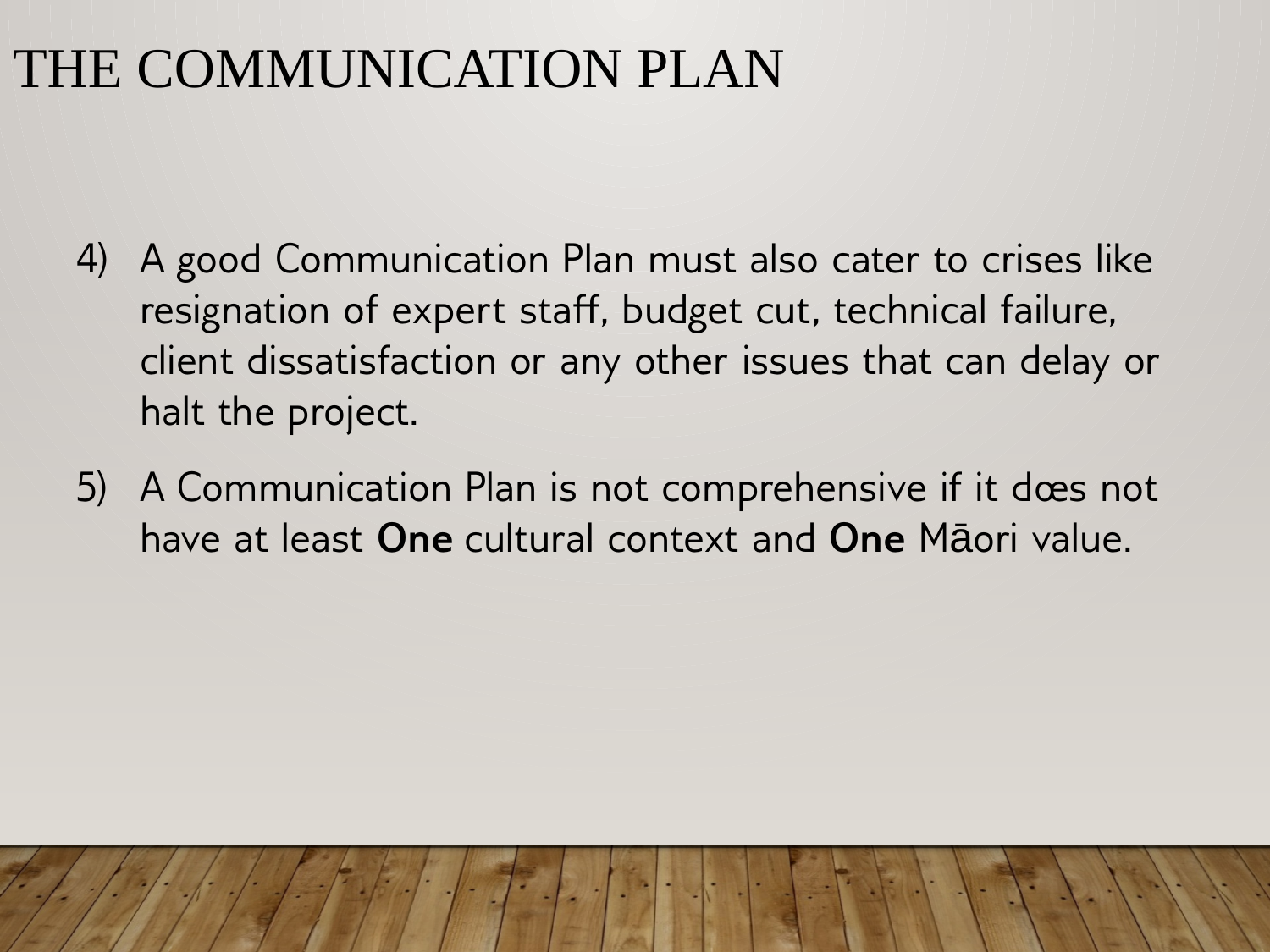

The Communication Plan
A good Communication Plan must also cater to crises like resignation of expert staff, budget cut, technical failure, client dissatisfaction or any other issues that can delay or halt the project.
A Communication Plan is not comprehensive if it does not have at least One cultural context and One Māori value.